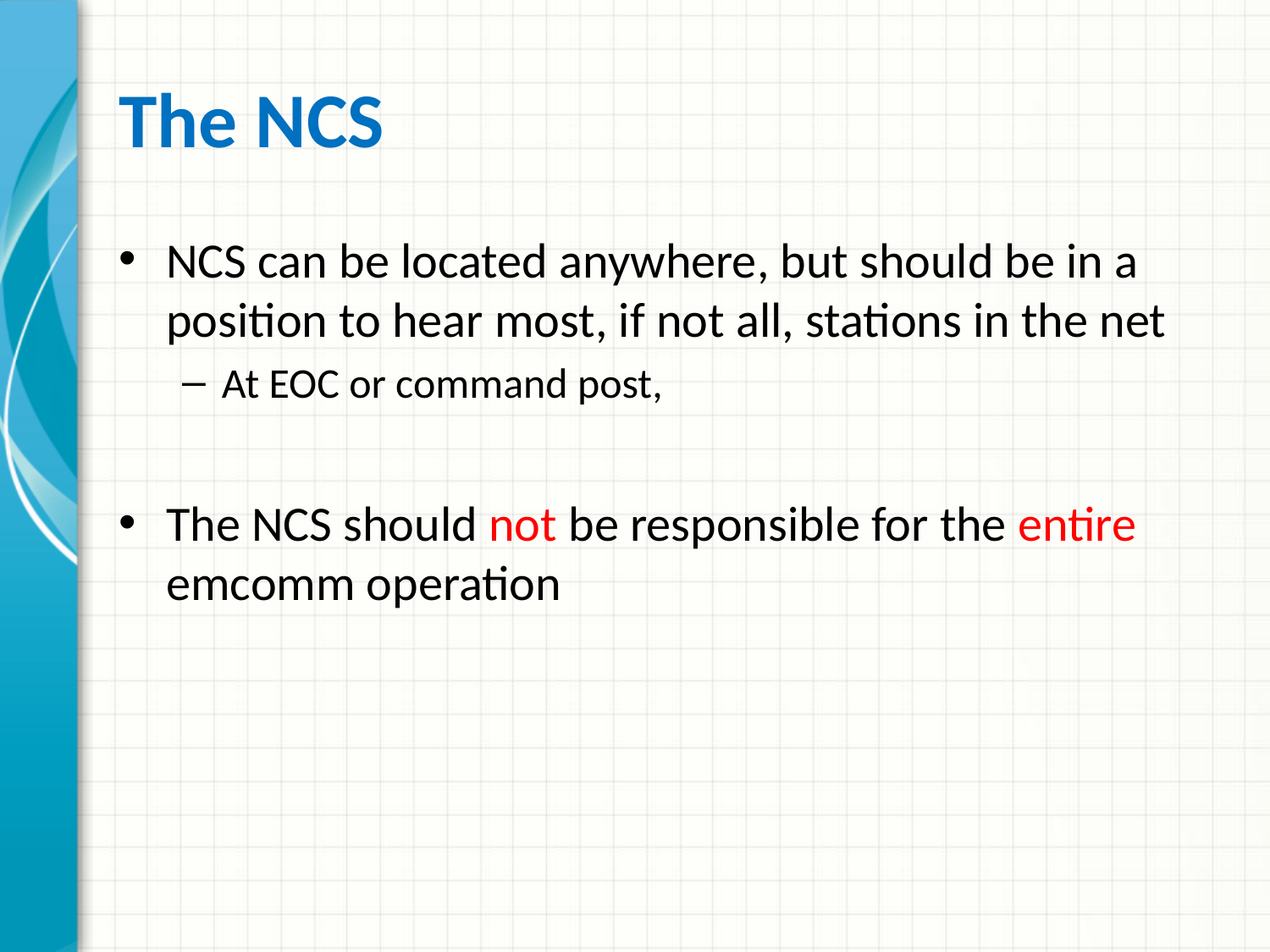

# The NCS
NCS can be located anywhere, but should be in a position to hear most, if not all, stations in the net
At EOC or command post,

The NCS should not be responsible for the entire emcomm operation